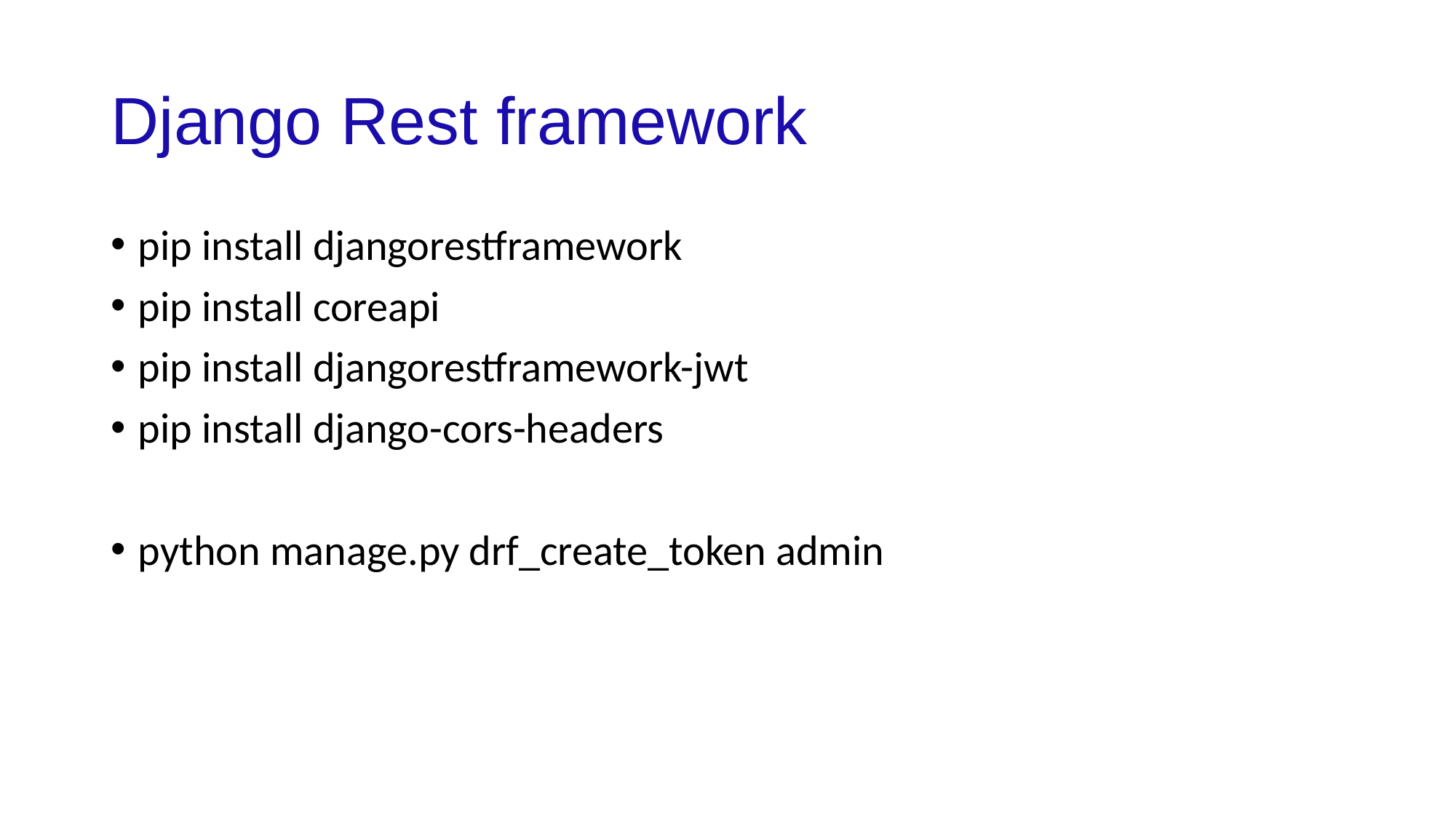

# Django Rest framework
pip install djangorestframework
pip install coreapi
pip install djangorestframework-jwt
pip install django-cors-headers

python manage.py drf_create_token admin